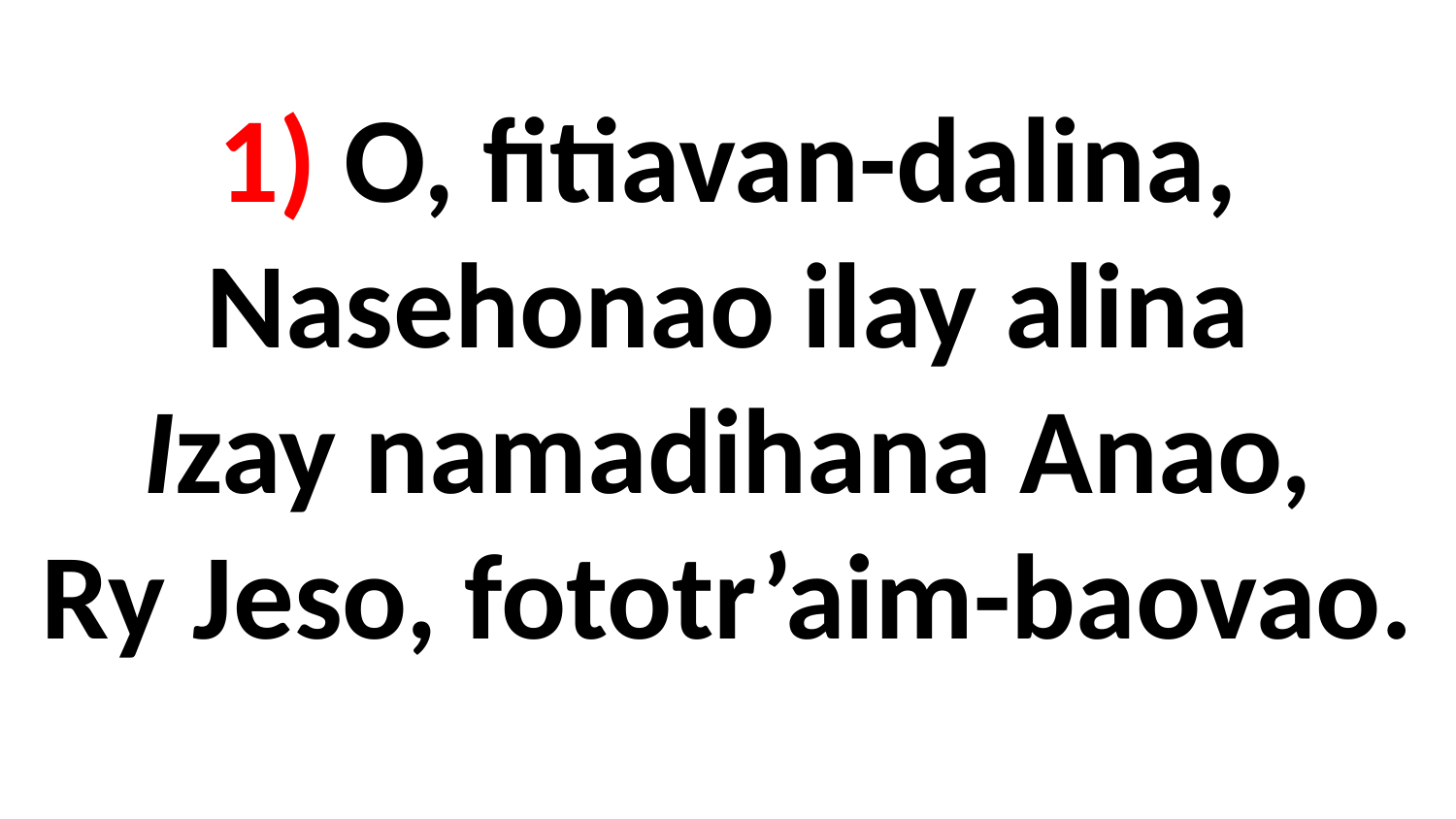

# 1) O, fitiavan-dalina, Nasehonao ilay alina Izay namadihana Anao, Ry Jeso, fototr’aim-baovao.